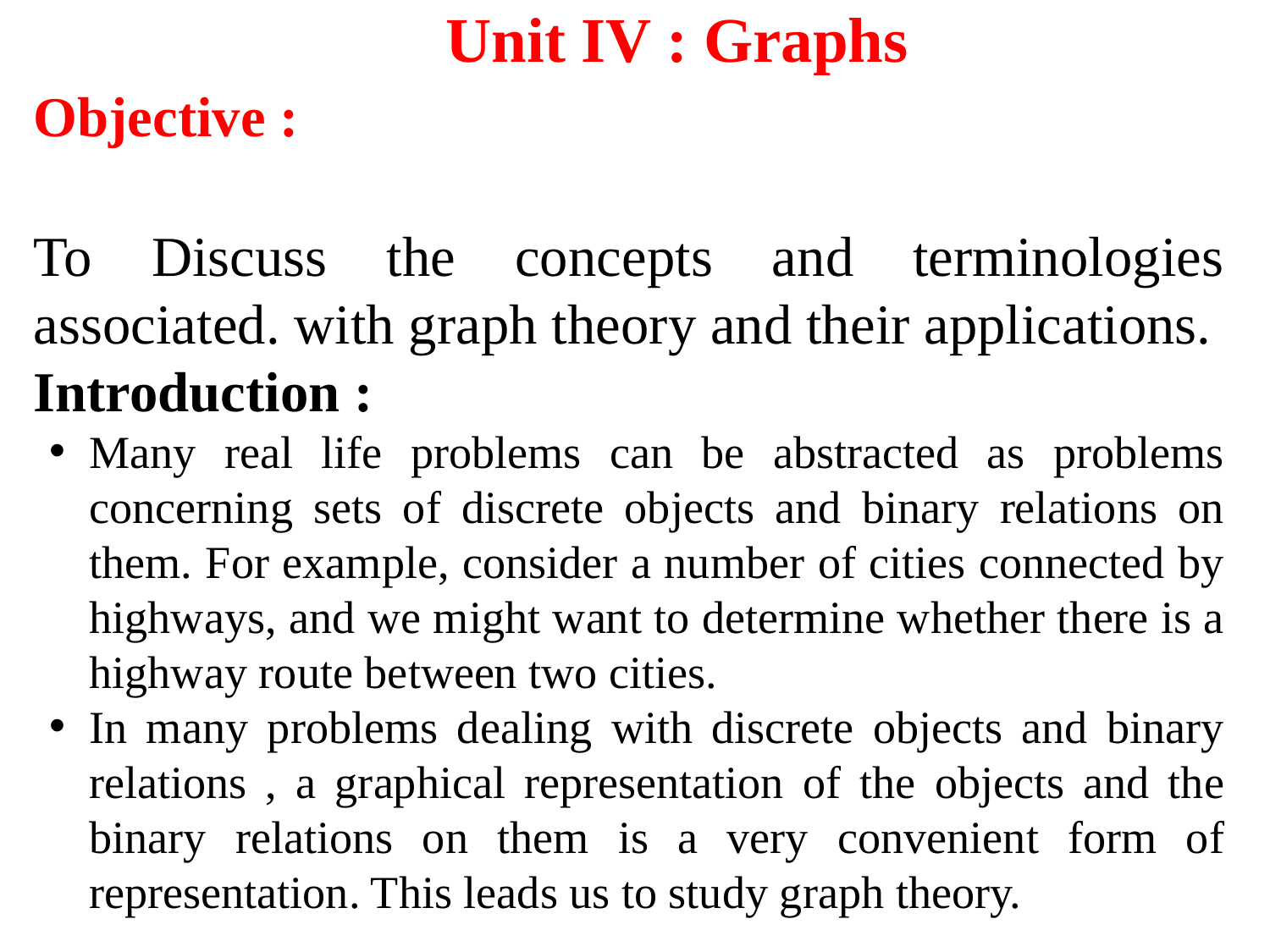

Unit IV : Graphs
Objective :

To Discuss the concepts and terminologies associated. with graph theory and their applications.
Introduction :
Many real life problems can be abstracted as problems concerning sets of discrete objects and binary relations on them. For example, consider a number of cities connected by highways, and we might want to determine whether there is a highway route between two cities.
In many problems dealing with discrete objects and binary relations , a graphical representation of the objects and the binary relations on them is a very convenient form of representation. This leads us to study graph theory.